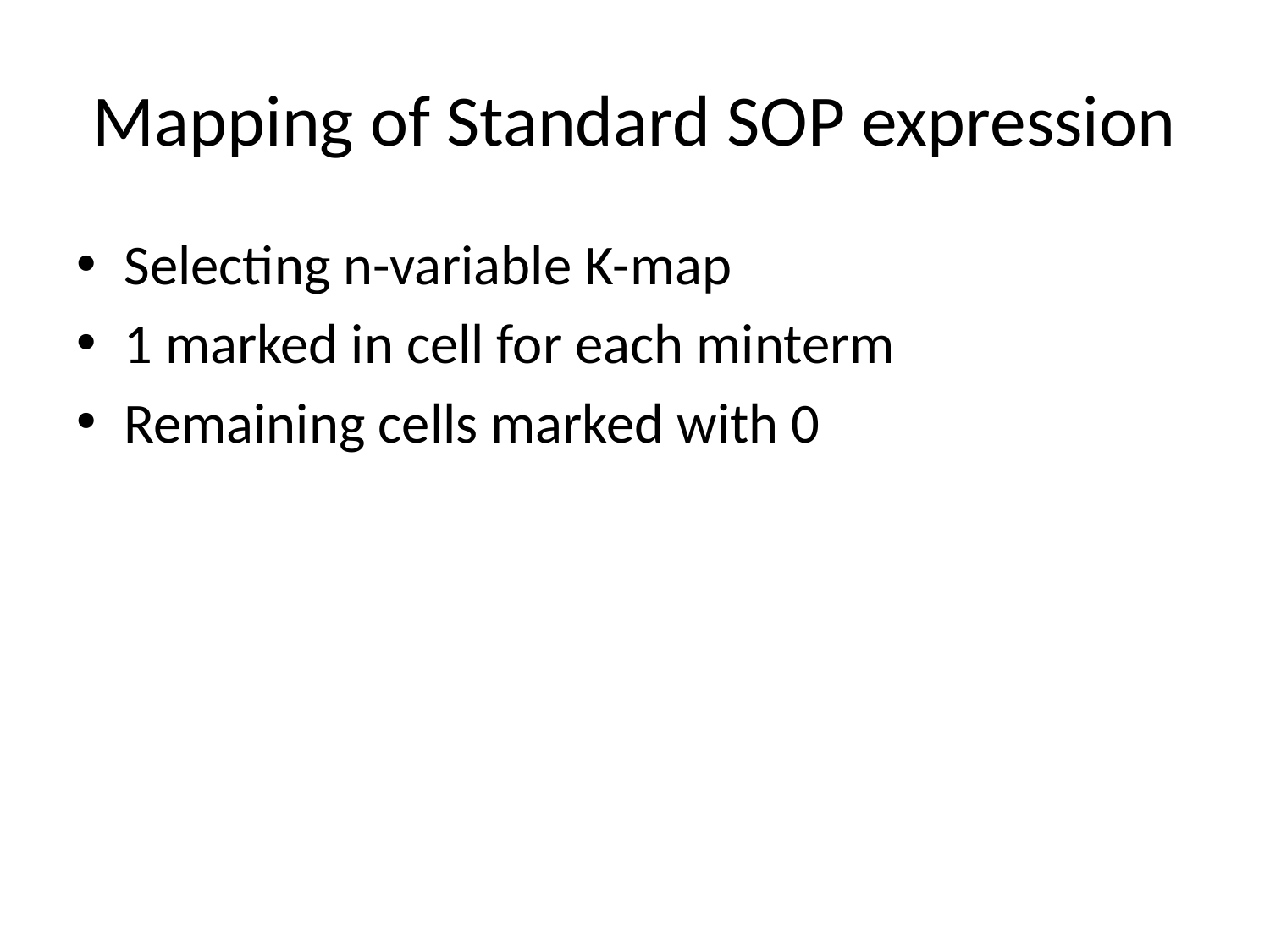

# Mapping of Standard SOP expression
Selecting n-variable K-map
1 marked in cell for each minterm
Remaining cells marked with 0